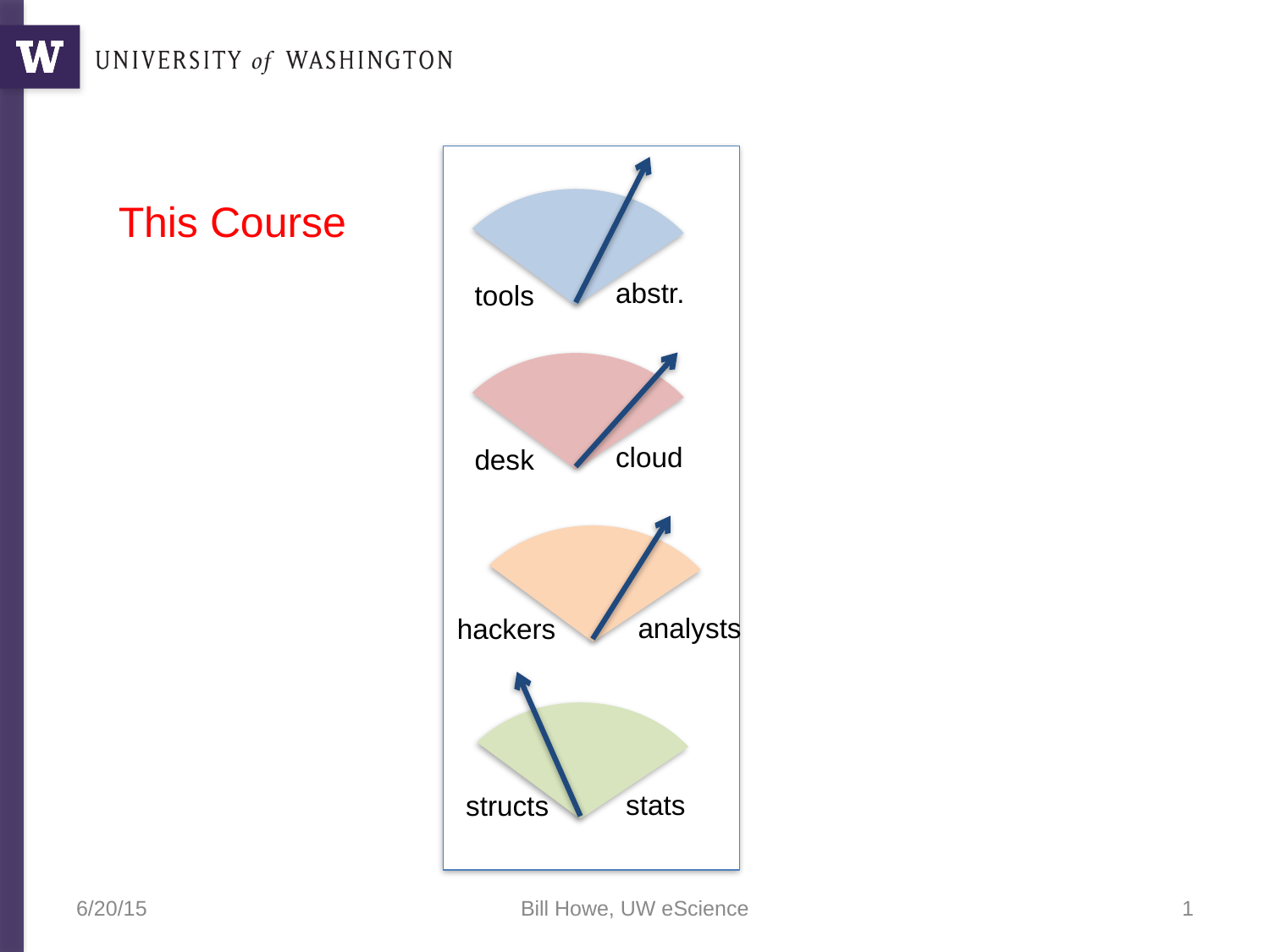

This Course

abstr.
tools

cloud
desk

analysts
hackers

stats
structs
6/20/15
Bill Howe, UW eScience
1